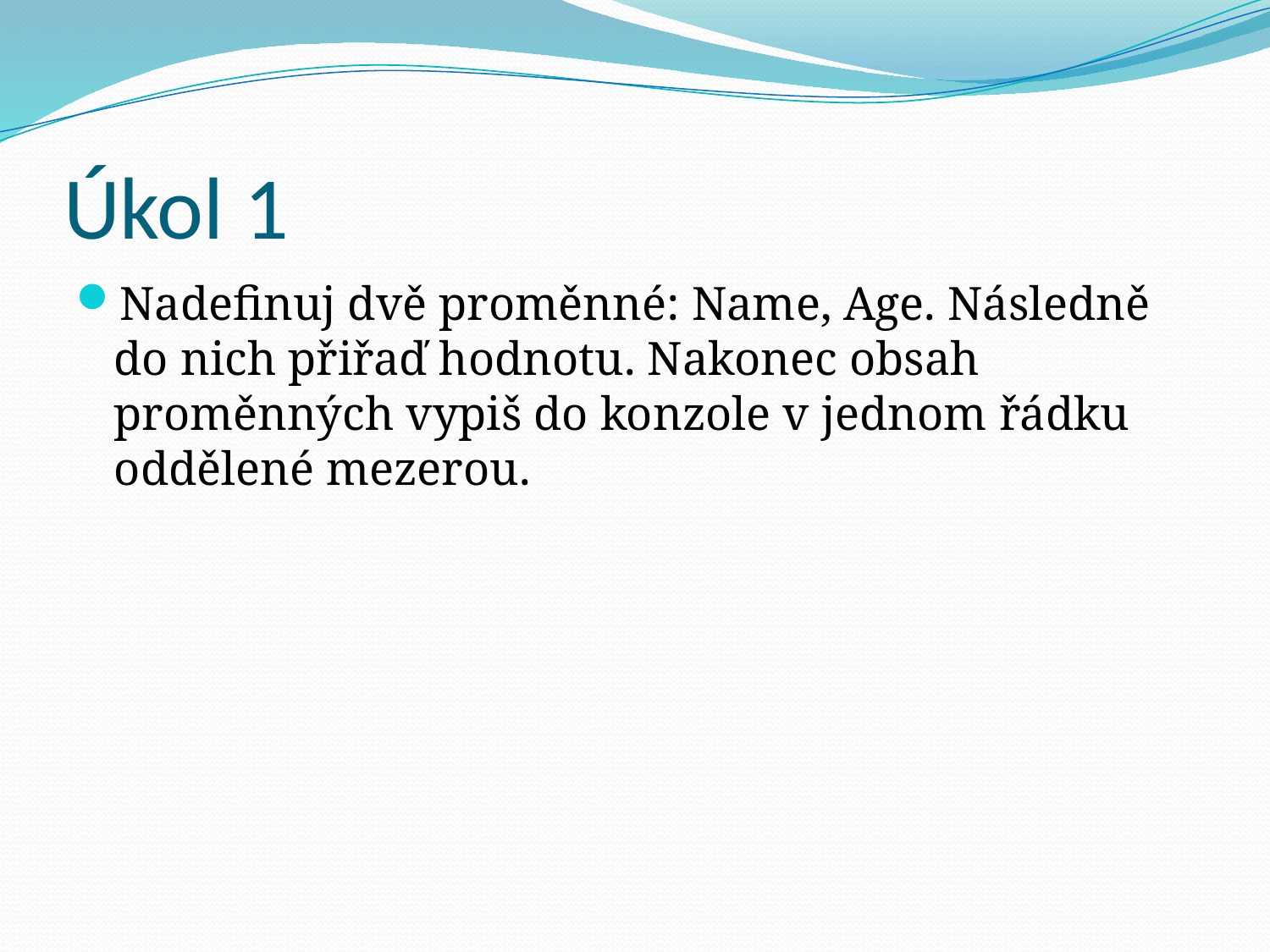

# Úkol 1
Nadefinuj dvě proměnné: Name, Age. Následně do nich přiřaď hodnotu. Nakonec obsah proměnných vypiš do konzole v jednom řádku oddělené mezerou.